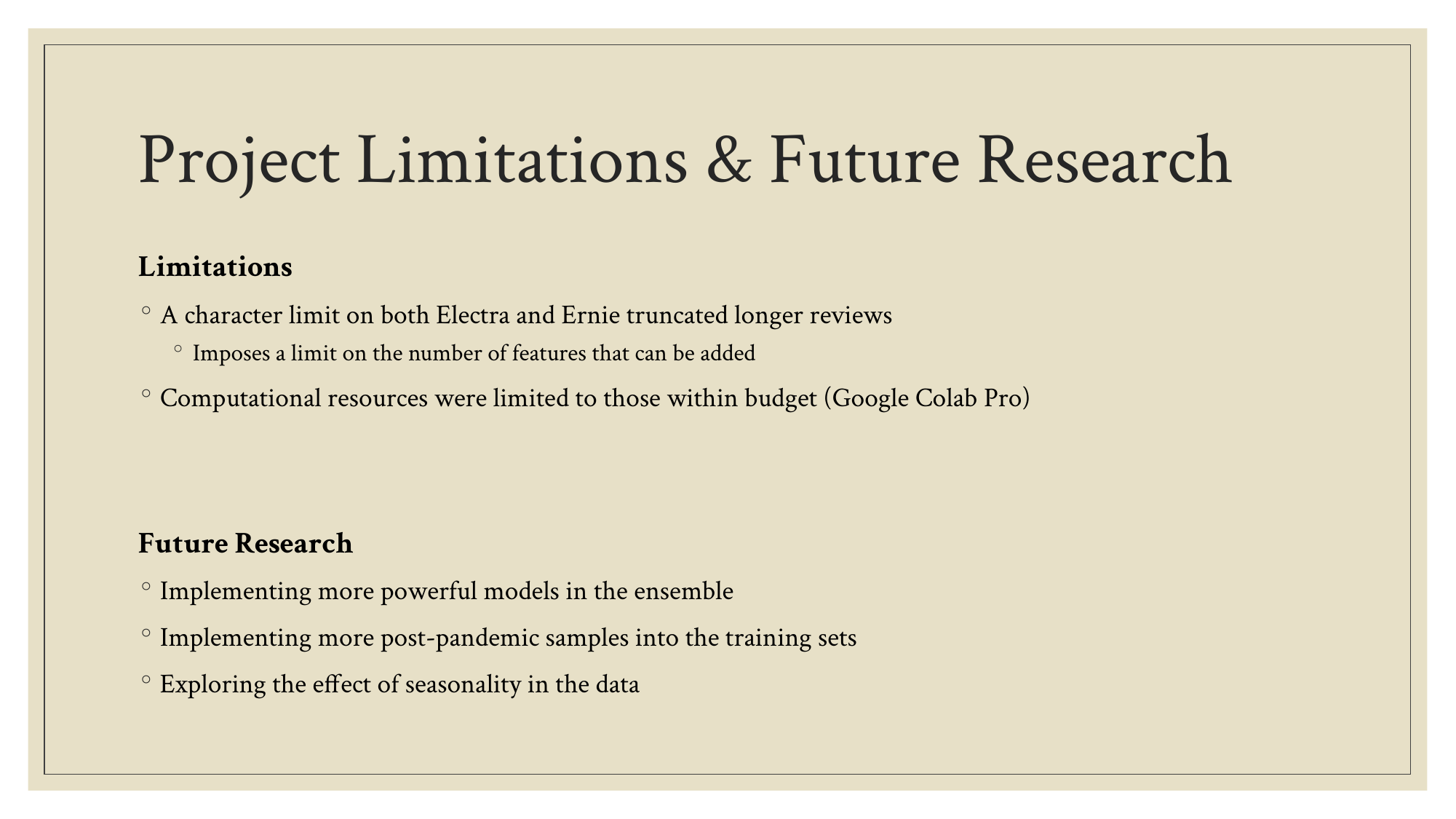

# Project Limitations & Future Research
Limitations
A character limit on both Electra and Ernie truncated longer reviews
Imposes a limit on the number of features that can be added
Computational resources were limited to those within budget (Google Colab Pro)
Future Research
Implementing more powerful models in the ensemble
Implementing more post-pandemic samples into the training sets
Exploring the effect of seasonality in the data